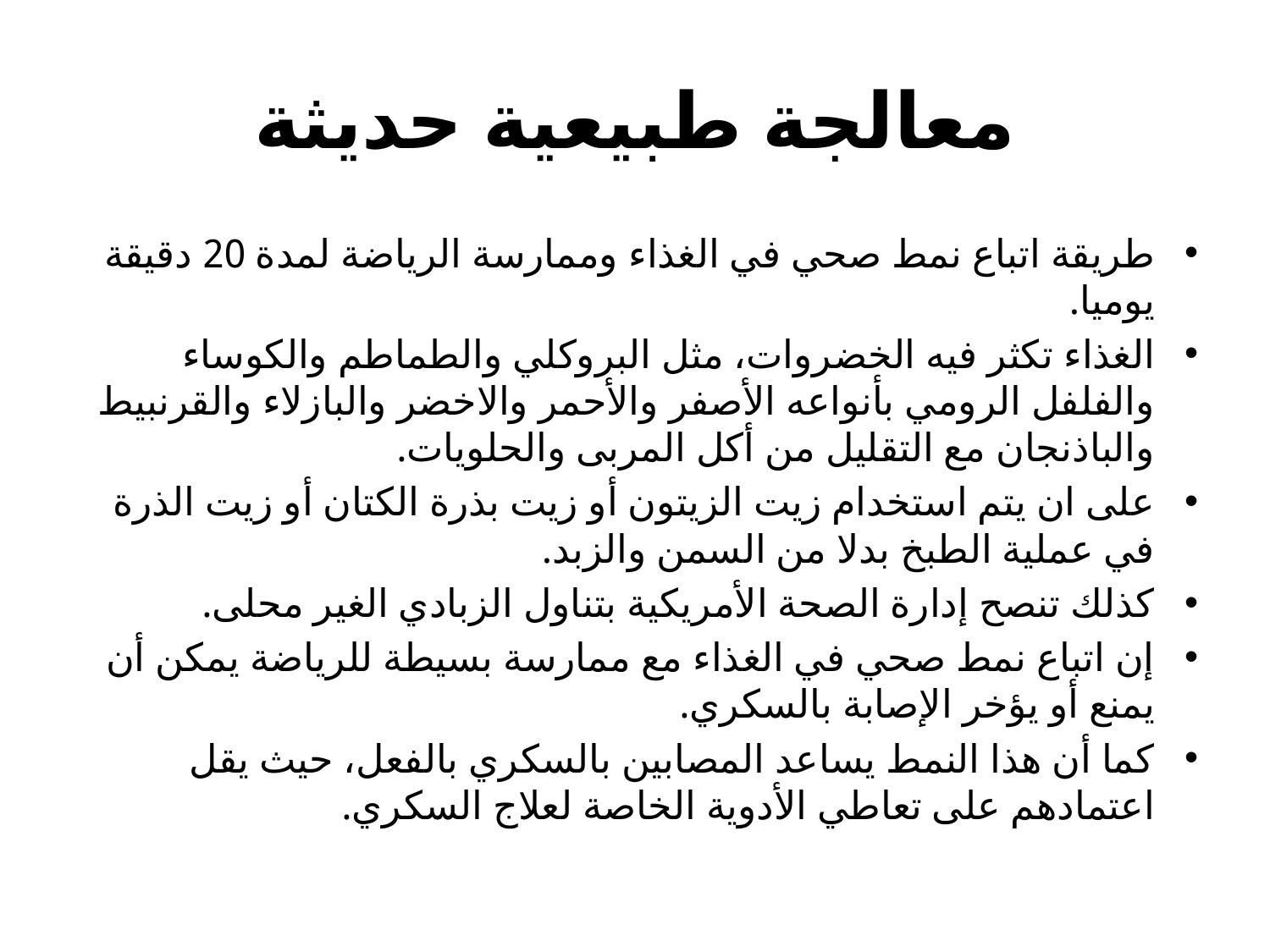

# معالجة طبيعية حديثة
طريقة اتباع نمط صحي في الغذاء وممارسة الرياضة لمدة 20 دقيقة يوميا.
الغذاء تكثر فيه الخضروات، مثل البروكلي والطماطم والكوساء والفلفل الرومي بأنواعه الأصفر والأحمر والاخضر والبازلاء والقرنبيط والباذنجان مع التقليل من أكل المربى والحلويات.
على ان يتم استخدام زيت الزيتون أو زيت بذرة الكتان أو زيت الذرة في عملية الطبخ بدلا من السمن والزبد.
كذلك تنصح إدارة الصحة الأمريكية بتناول الزبادي الغير محلى.
إن اتباع نمط صحي في الغذاء مع ممارسة بسيطة للرياضة يمكن أن يمنع أو يؤخر الإصابة بالسكري.
كما أن هذا النمط يساعد المصابين بالسكري بالفعل، حيث يقل اعتمادهم على تعاطي الأدوية الخاصة لعلاج السكري.